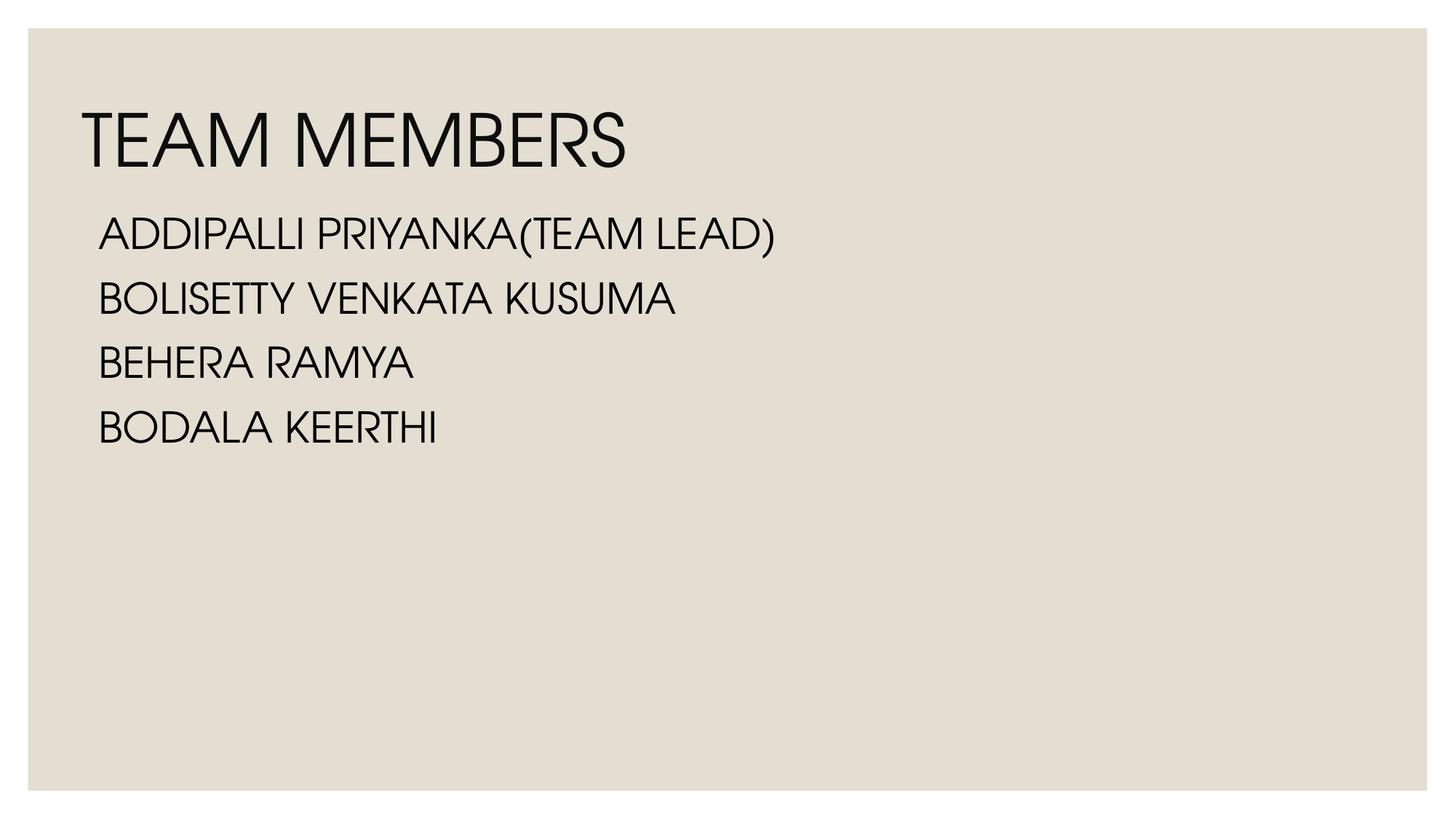

# TEAM MEMBERS
ADDIPALLI PRIYANKA(TEAM LEAD)
BOLISETTY VENKATA KUSUMA
BEHERA RAMYA
BODALA KEERTHI